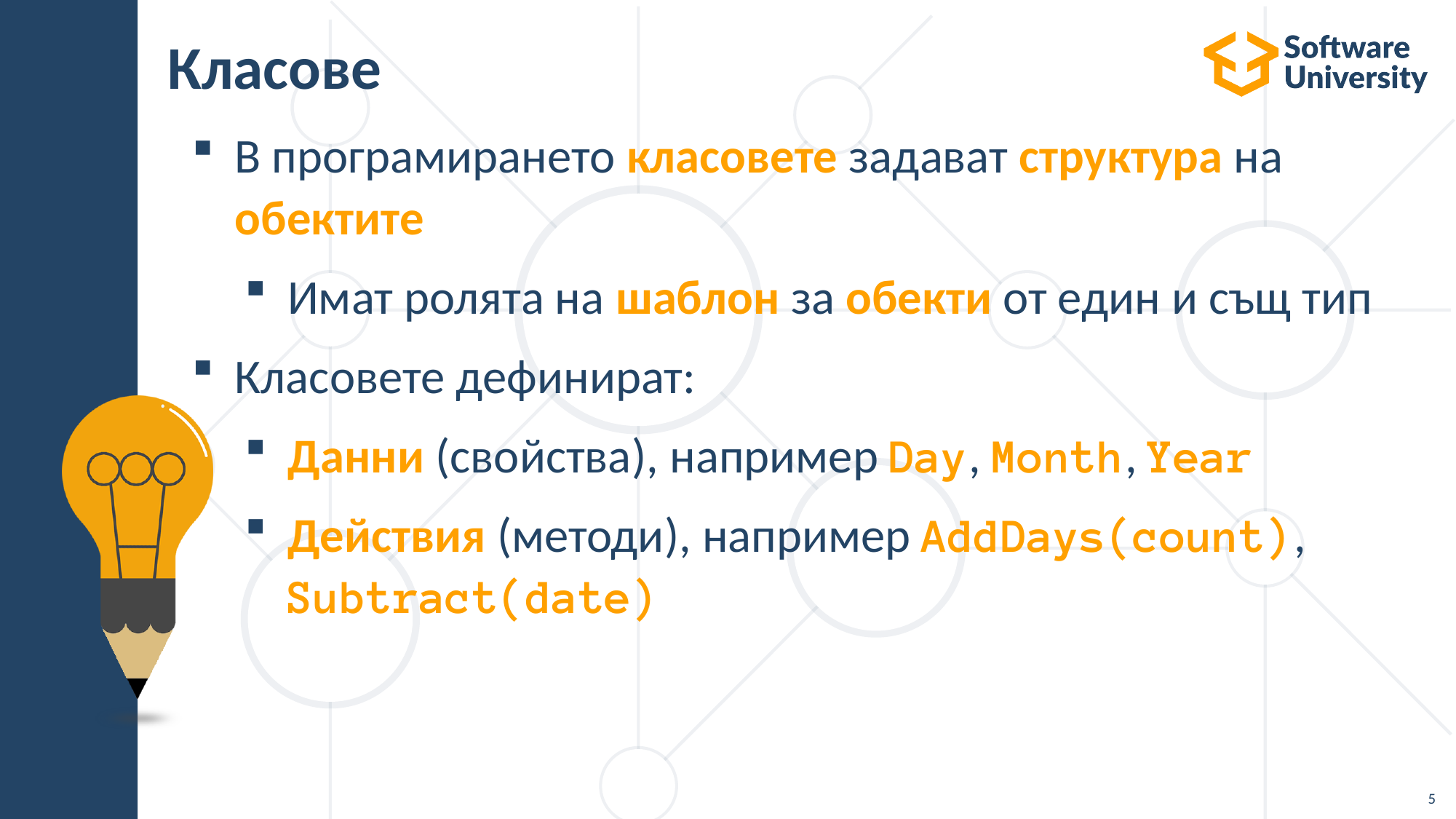

# Класове
В програмирането класовете задават структура на обектите
Имат ролята на шаблон за обекти от един и същ тип
Класовете дефинират:
Данни (свойства), например Day, Month, Year
Действия (методи), например AddDays(count),
Subtract(date)

5